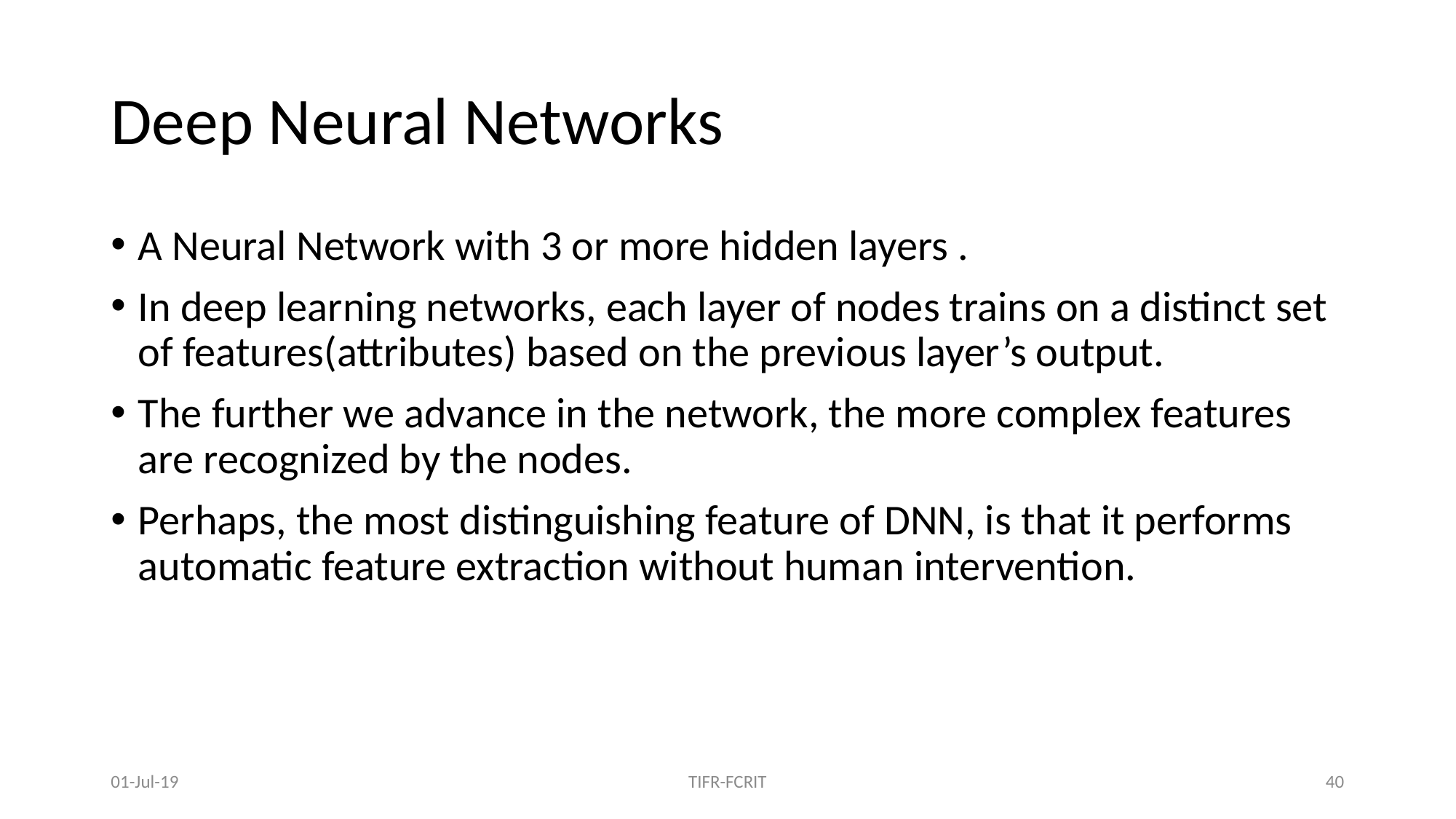

# Deep Neural Networks
A Neural Network with 3 or more hidden layers .
In deep learning networks, each layer of nodes trains on a distinct set of features(attributes) based on the previous layer’s output.
The further we advance in the network, the more complex features are recognized by the nodes.
Perhaps, the most distinguishing feature of DNN, is that it performs automatic feature extraction without human intervention.
01-Jul-19
TIFR-FCRIT
40